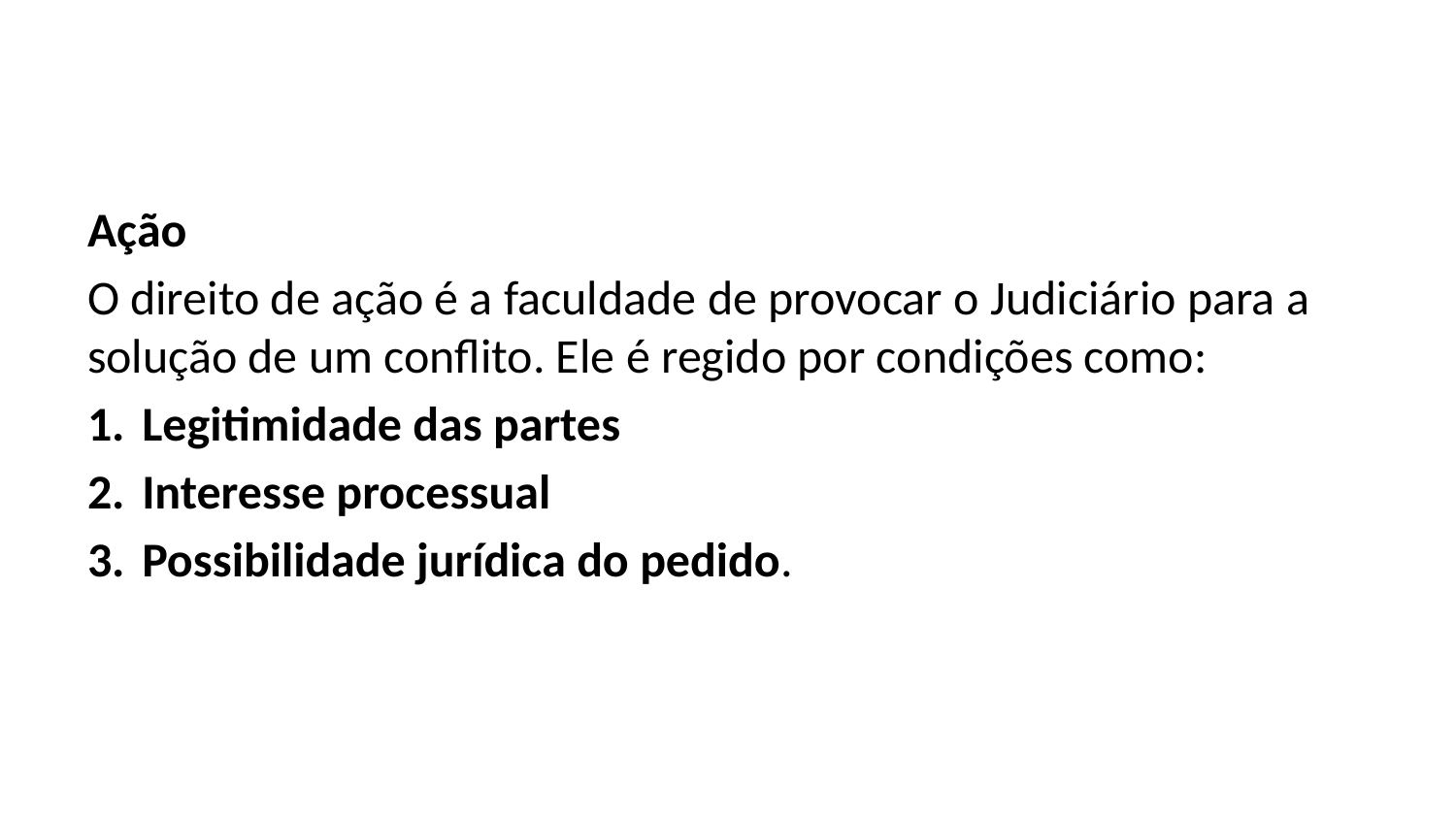

Ação
O direito de ação é a faculdade de provocar o Judiciário para a solução de um conflito. Ele é regido por condições como:
Legitimidade das partes
Interesse processual
Possibilidade jurídica do pedido.